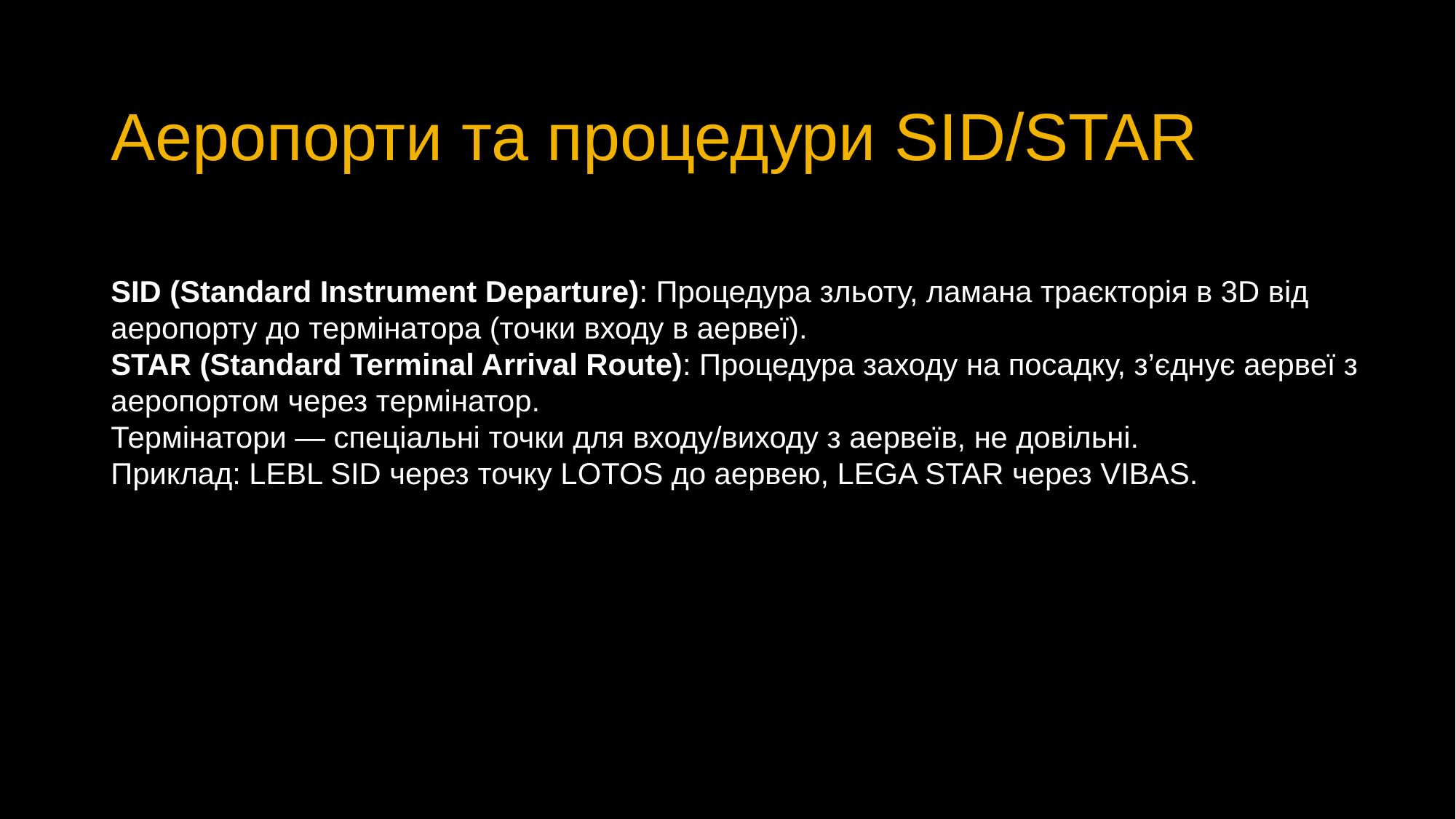

Аеропорти та процедури SID/STAR
SID (Standard Instrument Departure): Процедура зльоту, ламана траєкторія в 3D від аеропорту до термінатора (точки входу в аервеї).
STAR (Standard Terminal Arrival Route): Процедура заходу на посадку, з’єднує аервеї з аеропортом через термінатор.
Термінатори — спеціальні точки для входу/виходу з аервеїв, не довільні.
Приклад: LEBL SID через точку LOTOS до аервею, LEGA STAR через VIBAS.